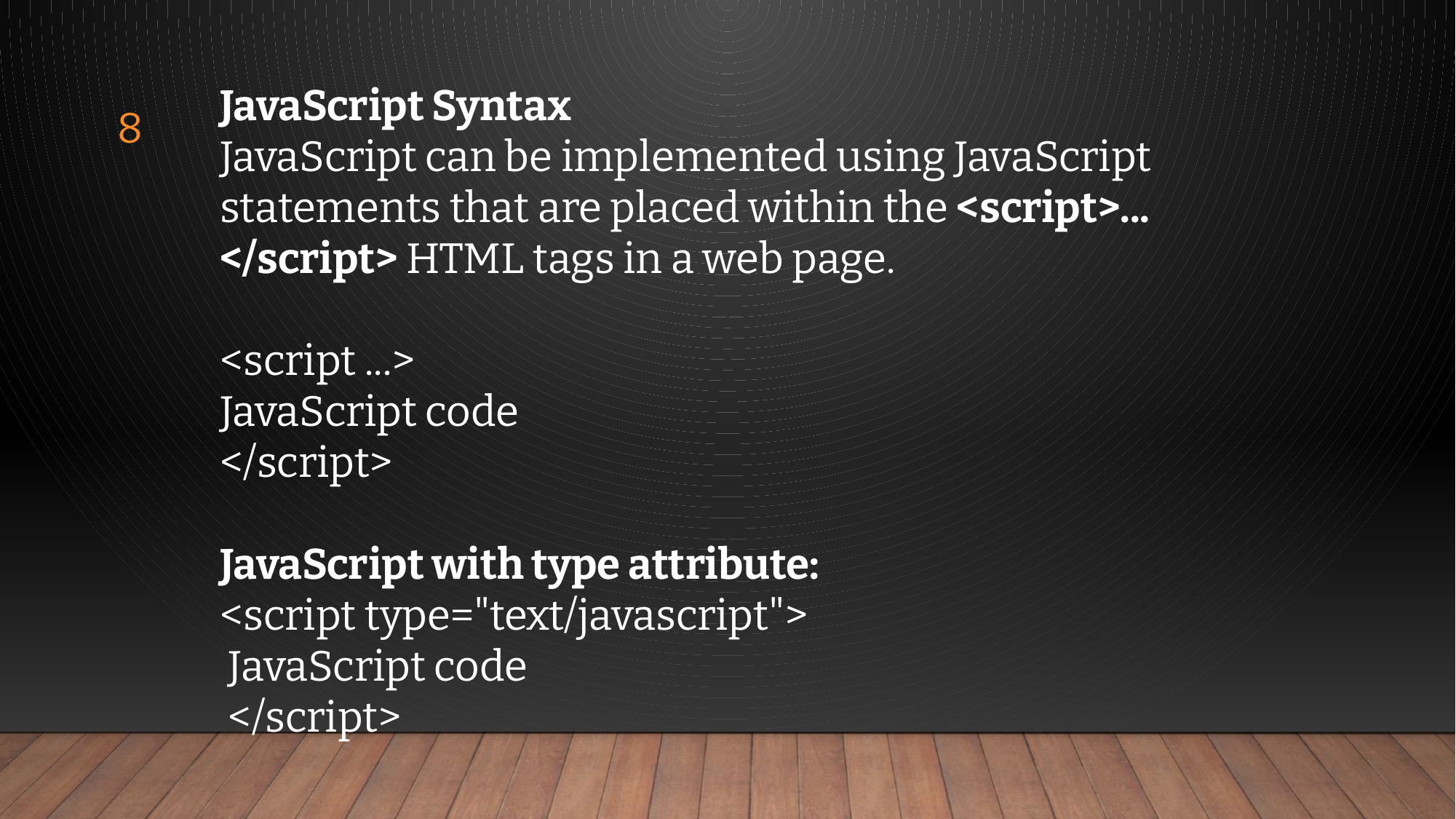

JavaScript Syntax
JavaScript can be implemented using JavaScript statements that are placed within the <script>... </script> HTML tags in a web page.

<script ...>
JavaScript code
</script>

JavaScript with type attribute:
<script type="text/javascript">
 JavaScript code
 </script>
8